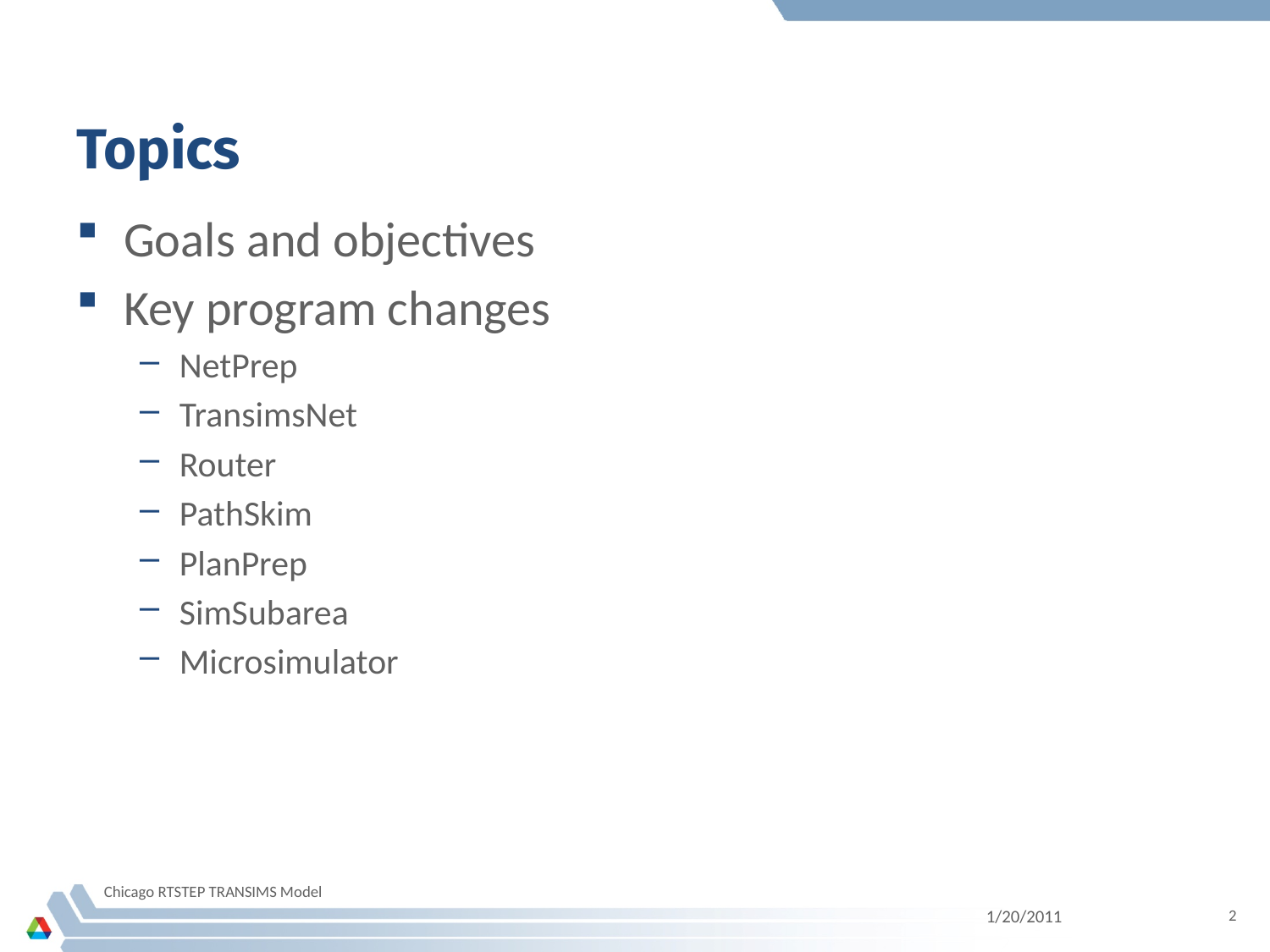

# Topics
Goals and objectives
Key program changes
NetPrep
TransimsNet
Router
PathSkim
PlanPrep
SimSubarea
Microsimulator

Chicago RTSTEP TRANSIMS Model
1/20/2011
2